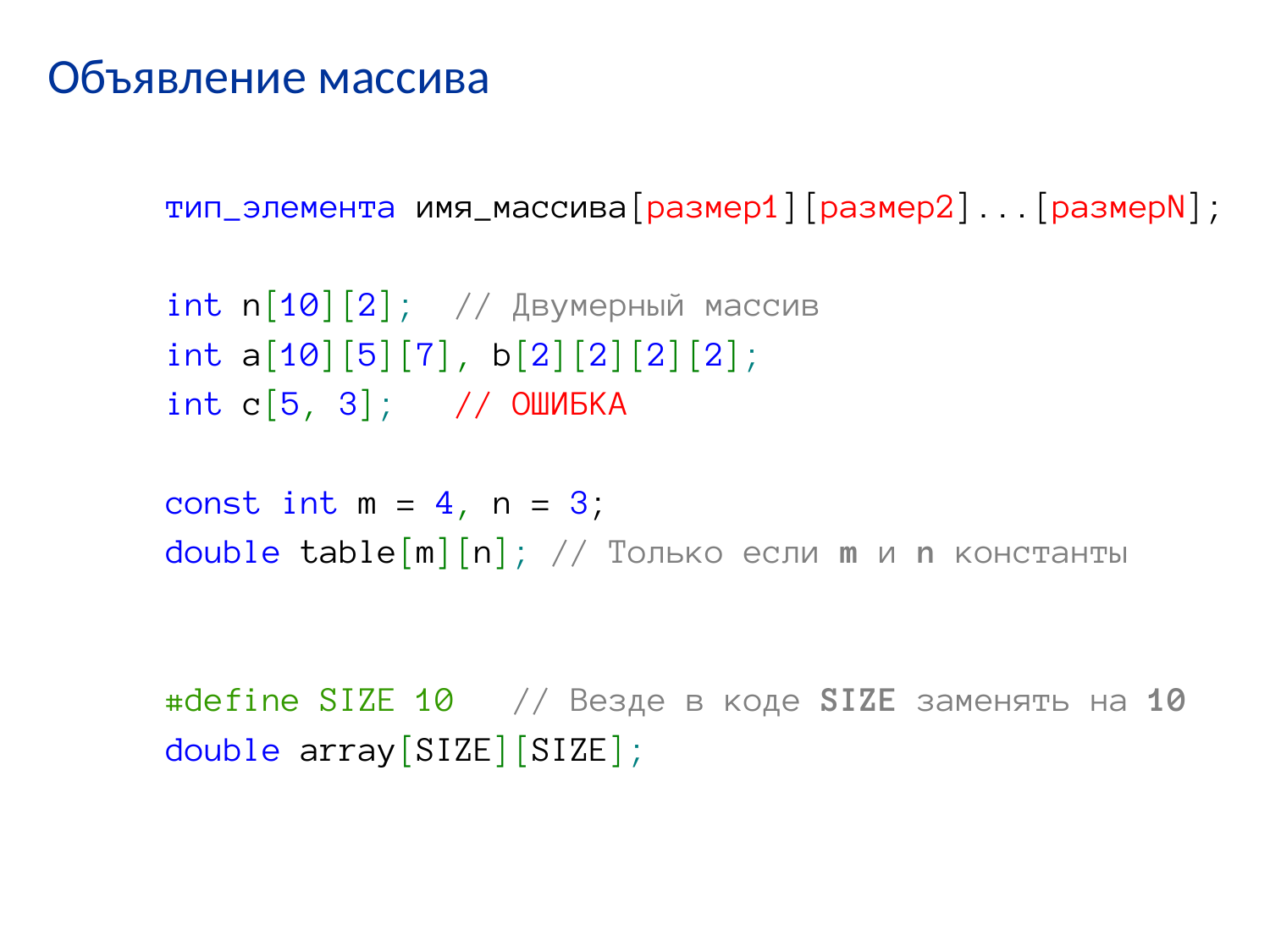

# Объявление массива
тип_элемента имя_массива[размер1][размер2]...[размерN];

int n[10][2];  // Двумерный массив
int a[10][5][7], b[2][2][2][2];
int c[5, 3];   // ОШИБКА

const int m = 4, n = 3;
double table[m][n]; // Только если m и n константы

#define SIZE 10   // Везде в коде SIZE заменять на 10
double array[SIZE][SIZE];